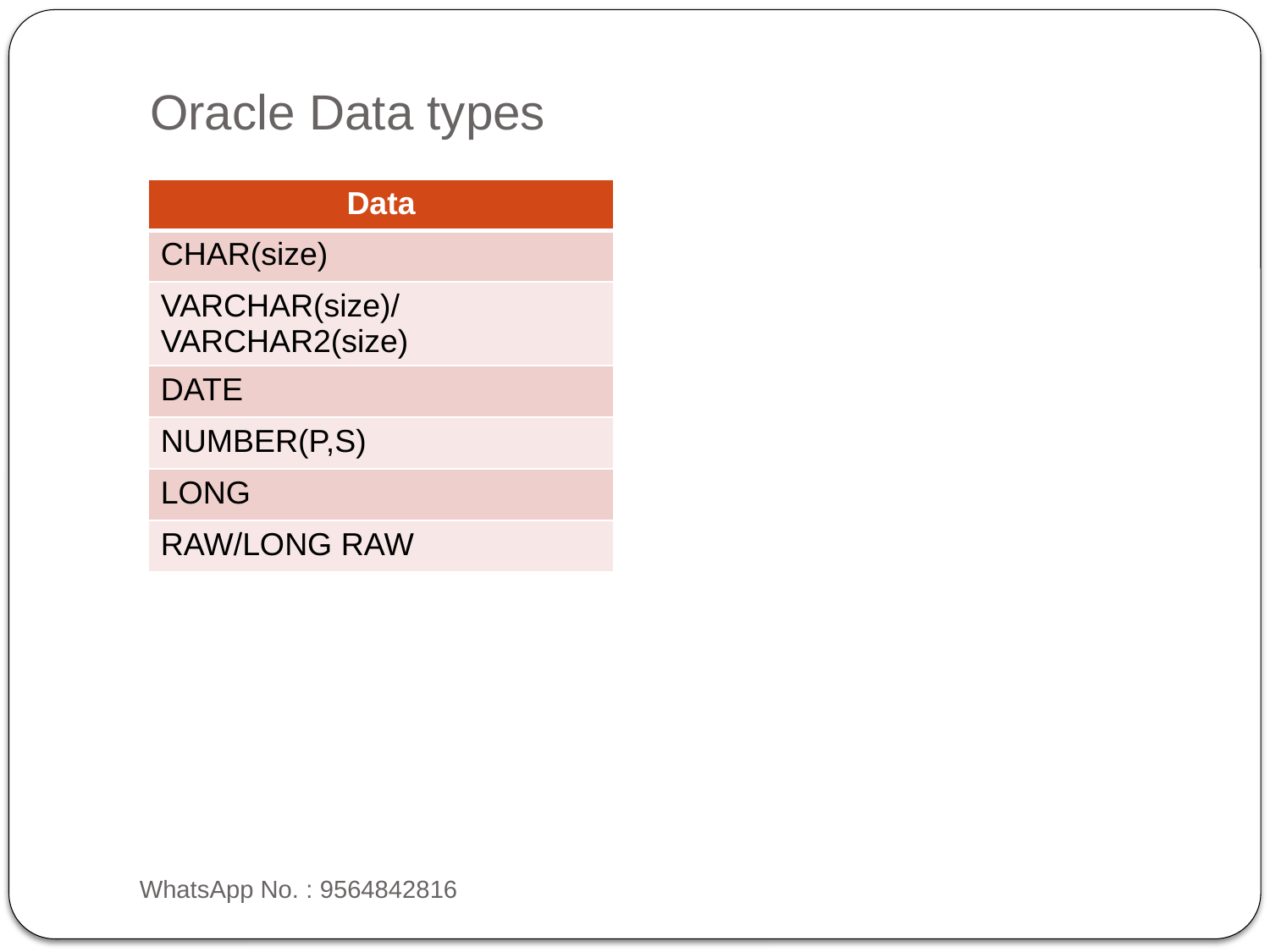

# Oracle Data types
| Data |
| --- |
| CHAR(size) |
| VARCHAR(size)/VARCHAR2(size) |
| DATE |
| NUMBER(P,S) |
| LONG |
| RAW/LONG RAW |
WhatsApp No. : 9564842816